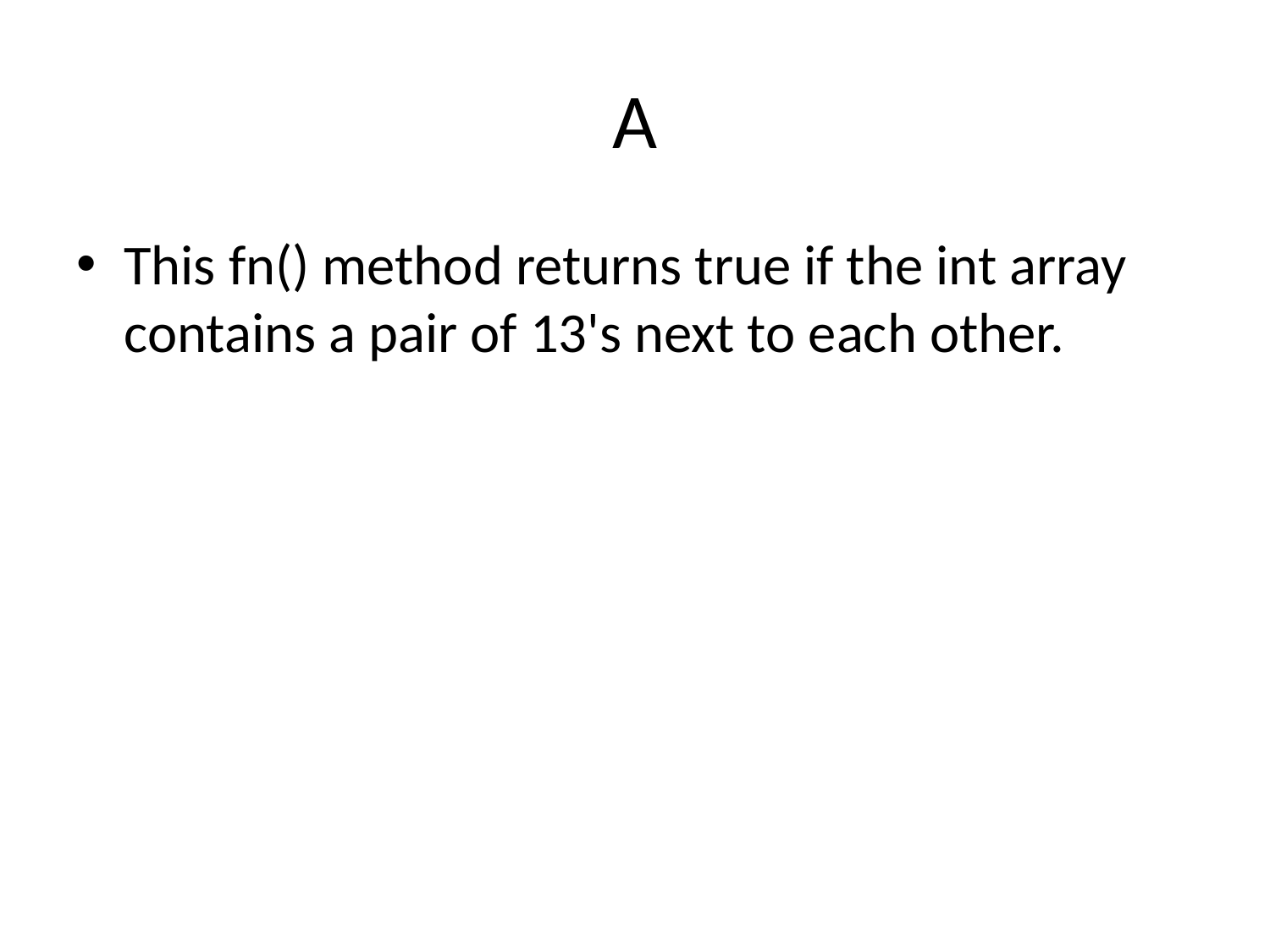

# A
This fn() method returns true if the int array contains a pair of 13's next to each other.